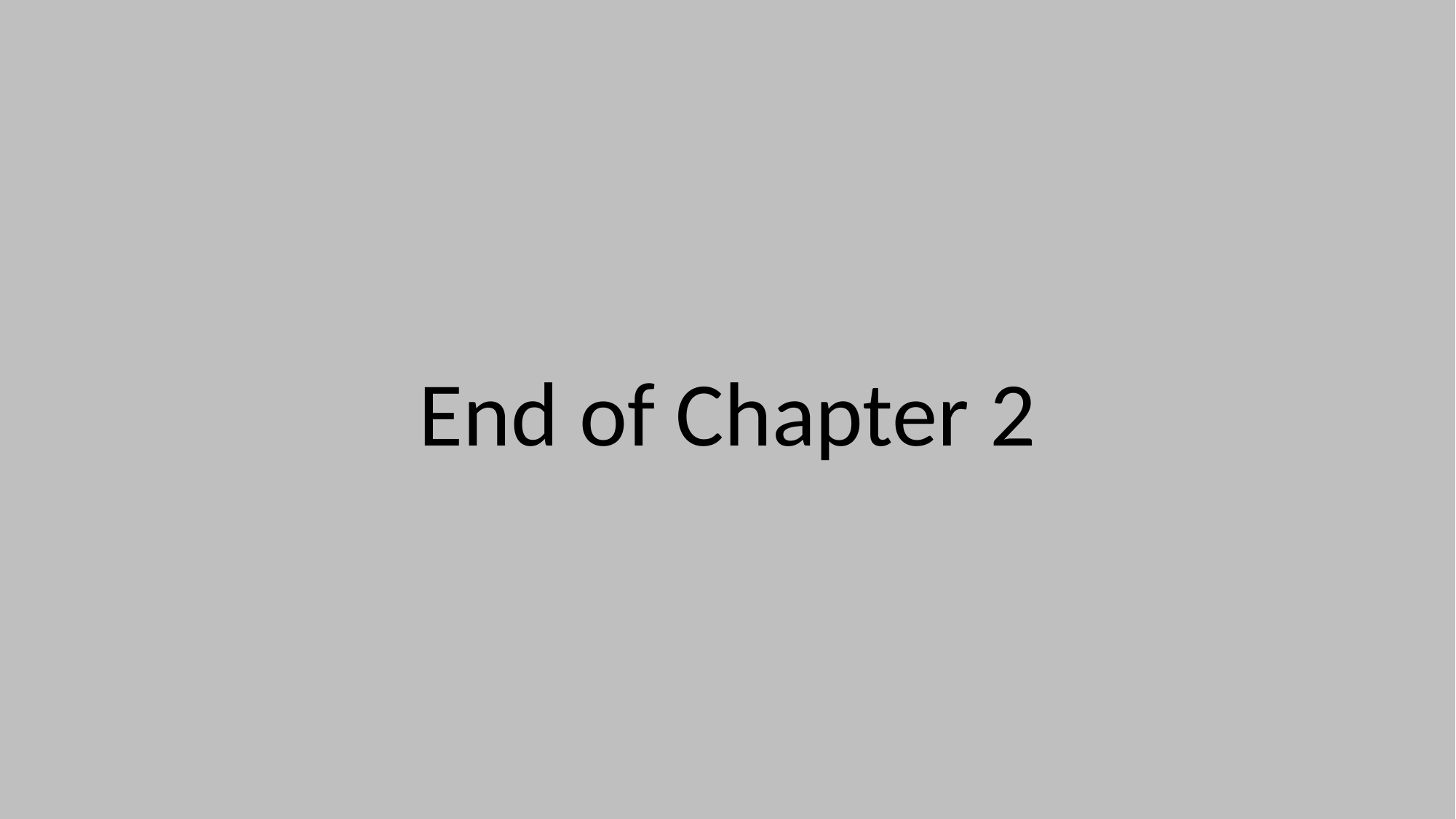

End of Chapter 2
#

U. Mahir Yıldırım
35